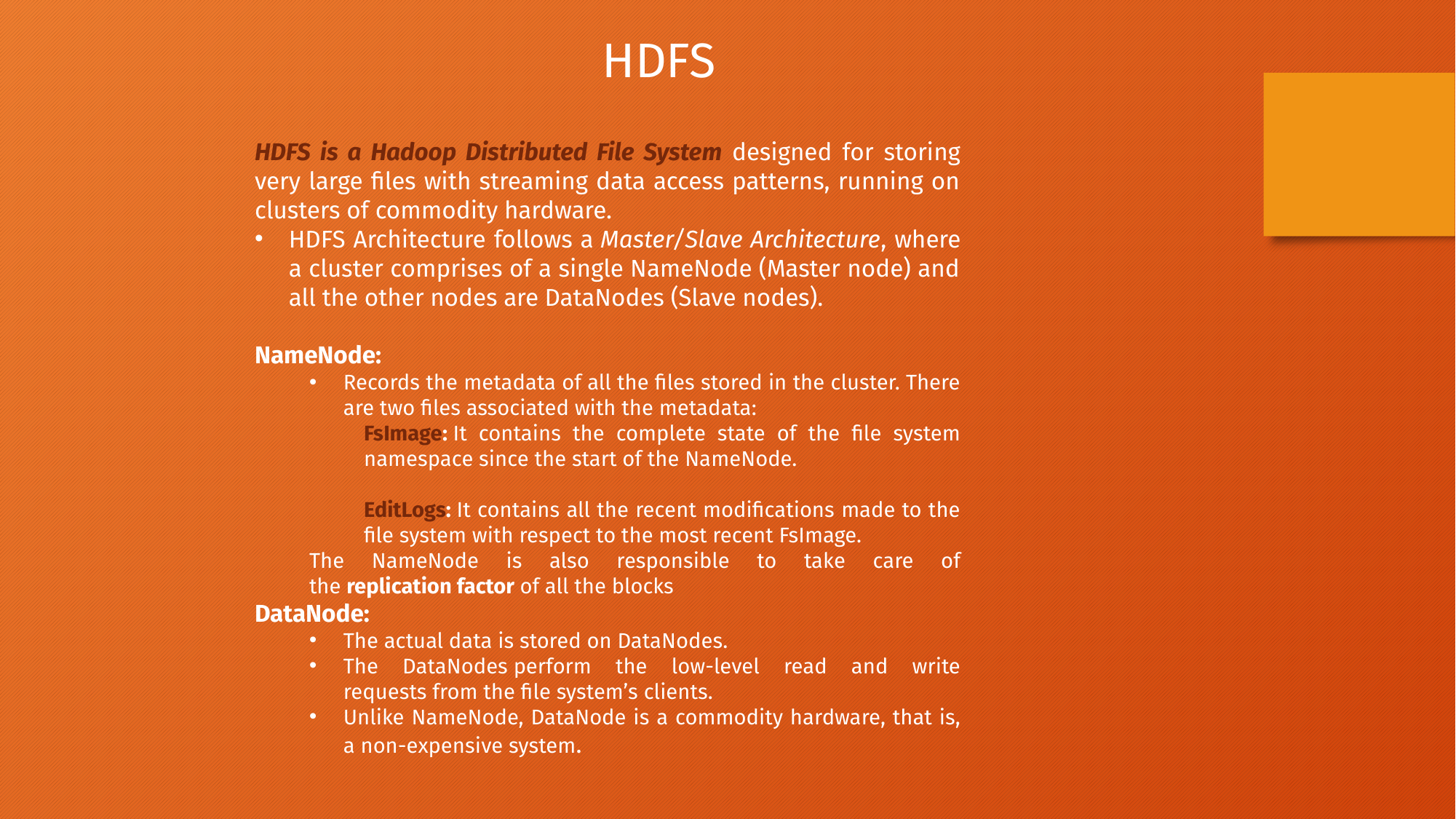

HDFS
HDFS is a Hadoop Distributed File System designed for storing very large files with streaming data access patterns, running on clusters of commodity hardware.
HDFS Architecture follows a Master/Slave Architecture, where a cluster comprises of a single NameNode (Master node) and all the other nodes are DataNodes (Slave nodes).

NameNode:
Records the metadata of all the files stored in the cluster. There are two files associated with the metadata:
FsImage: It contains the complete state of the file system namespace since the start of the NameNode.

EditLogs: It contains all the recent modifications made to the file system with respect to the most recent FsImage.
The NameNode is also responsible to take care of the replication factor of all the blocks
DataNode:
The actual data is stored on DataNodes.
The DataNodes perform the low-level read and write requests from the file system’s clients.
Unlike NameNode, DataNode is a commodity hardware, that is, a non-expensive system.